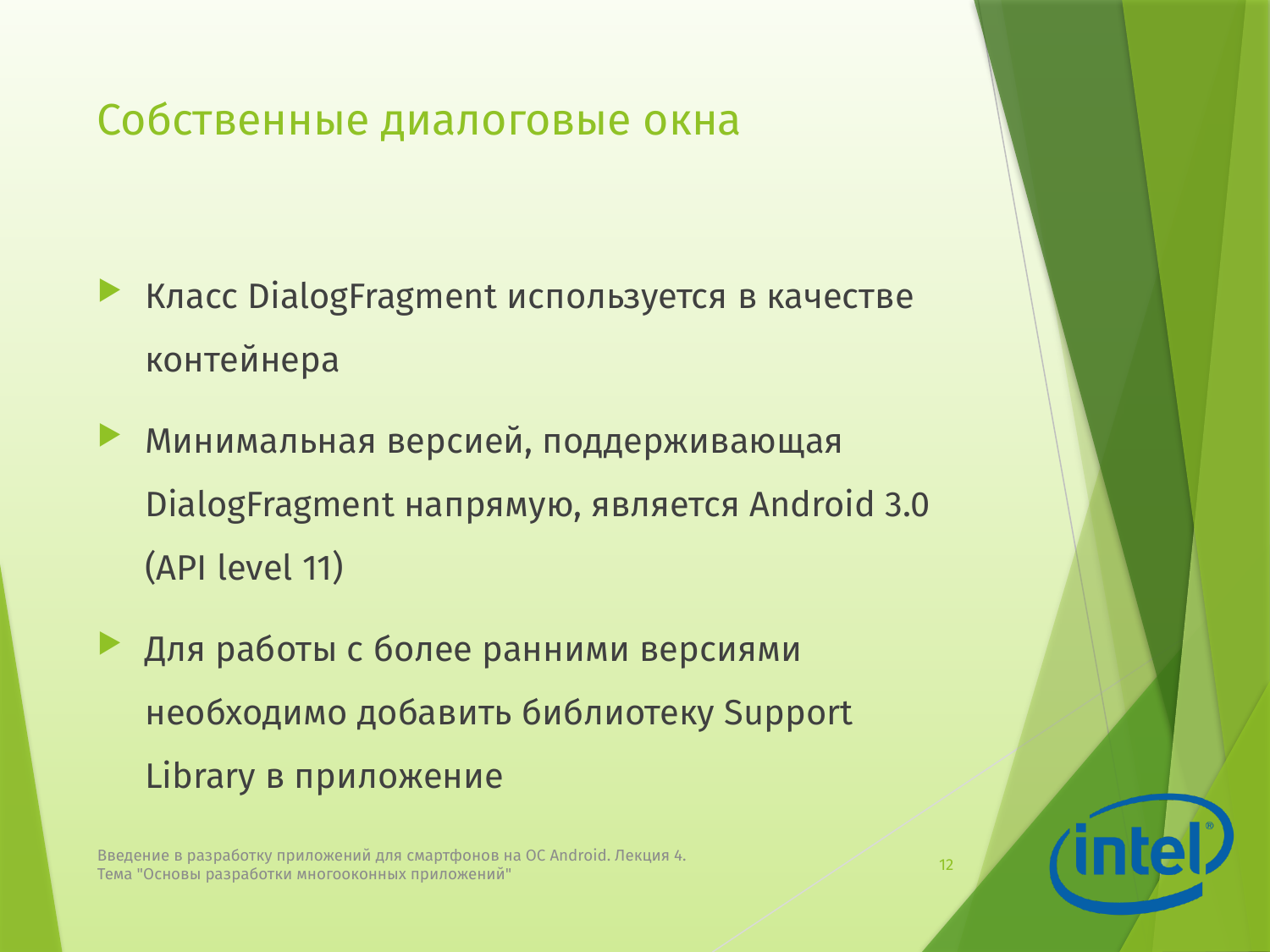

# Собственные диалоговые окна
Класс DialogFragment используется в качестве контейнера
Минимальная версией, поддерживающая DialogFragment напрямую, является Android 3.0 (API level 11)
Для работы с более ранними версиями необходимо добавить библиотеку Support Library в приложение
Введение в разработку приложений для смартфонов на ОС Android. Лекция 4. Тема "Основы разработки многооконных приложений"
12